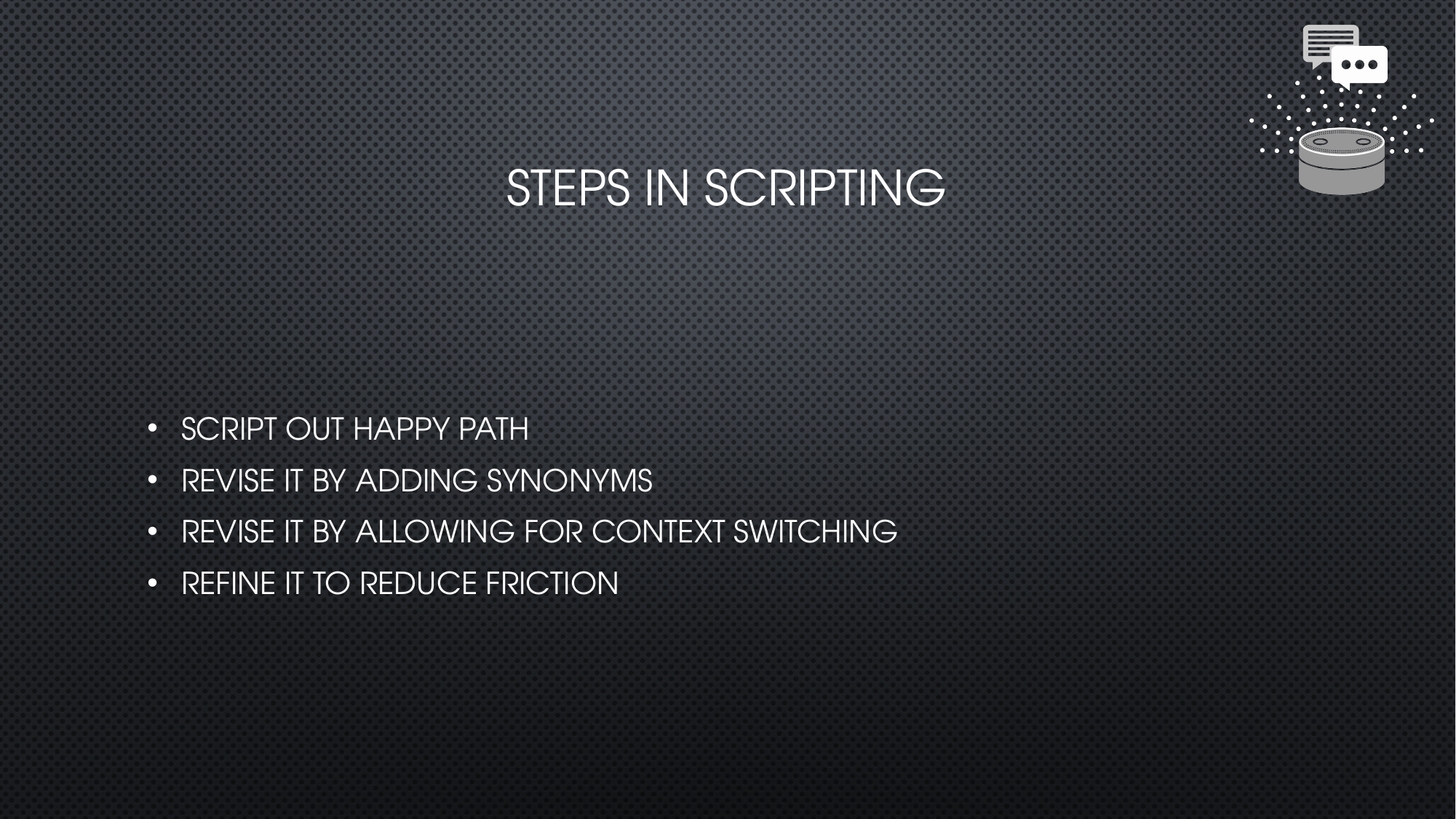

# Steps in scripting
Script out happy path
Revise it by adding synonyms
Revise it by allowing for context switching
Refine it to Reduce friction